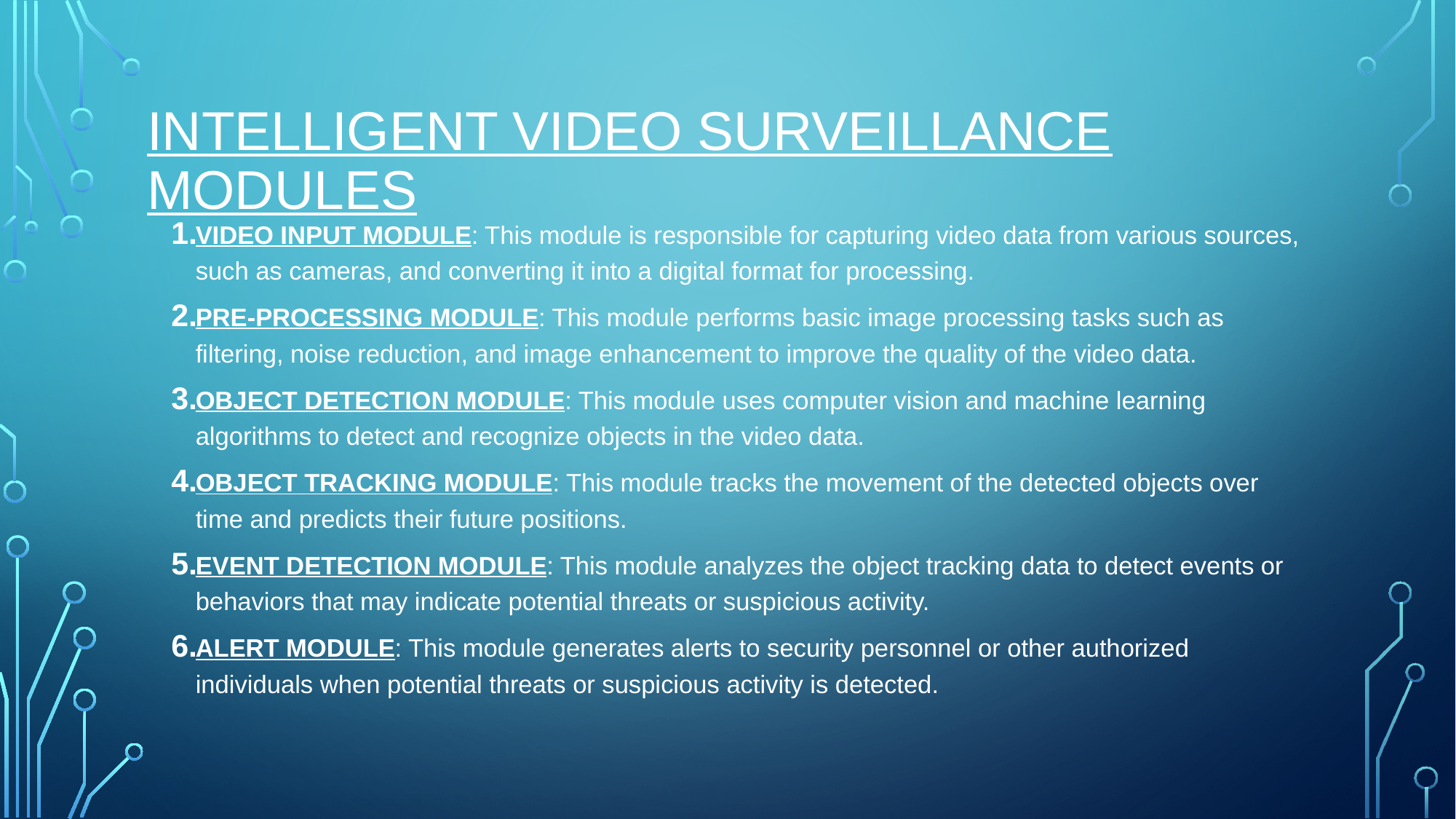

# intelligent video surveillance moduleS
VIDEO INPUT MODULE: This module is responsible for capturing video data from various sources, such as cameras, and converting it into a digital format for processing.
PRE-PROCESSING MODULE: This module performs basic image processing tasks such as filtering, noise reduction, and image enhancement to improve the quality of the video data.
OBJECT DETECTION MODULE: This module uses computer vision and machine learning algorithms to detect and recognize objects in the video data.
OBJECT TRACKING MODULE: This module tracks the movement of the detected objects over time and predicts their future positions.
EVENT DETECTION MODULE: This module analyzes the object tracking data to detect events or behaviors that may indicate potential threats or suspicious activity.
ALERT MODULE: This module generates alerts to security personnel or other authorized individuals when potential threats or suspicious activity is detected.